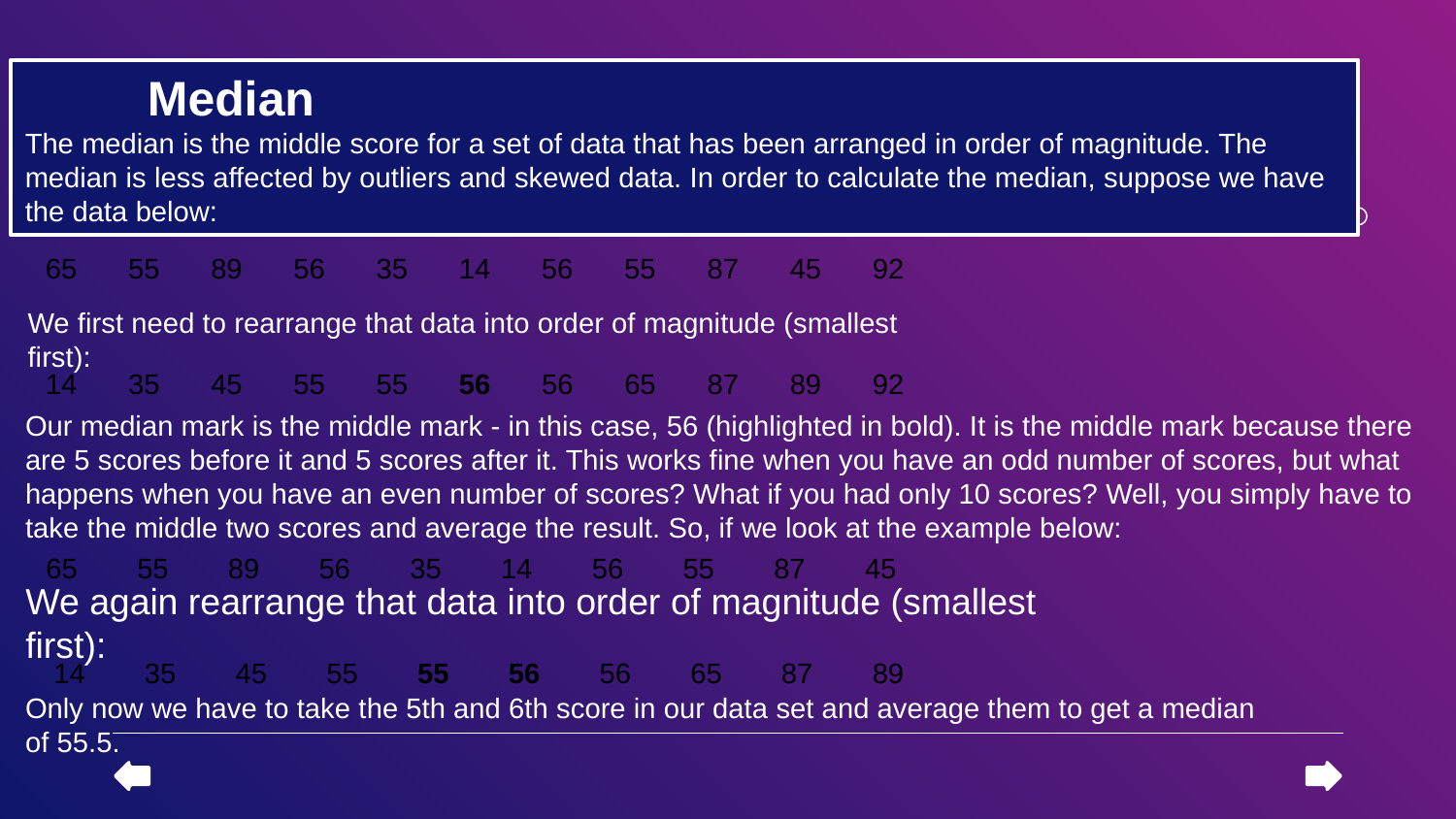

Median
The median is the middle score for a set of data that has been arranged in order of magnitude. The median is less affected by outliers and skewed data. In order to calculate the median, suppose we have the data below:

| 65 | 55 | 89 | 56 | 35 | 14 | 56 | 55 | 87 | 45 | 92 |
| --- | --- | --- | --- | --- | --- | --- | --- | --- | --- | --- |

We first need to rearrange that data into order of magnitude (smallest first):

| 14 | 35 | 45 | 55 | 55 | 56 | 56 | 65 | 87 | 89 | 92 |
| --- | --- | --- | --- | --- | --- | --- | --- | --- | --- | --- |
Our median mark is the middle mark - in this case, 56 (highlighted in bold). It is the middle mark because there are 5 scores before it and 5 scores after it. This works fine when you have an odd number of scores, but what happens when you have an even number of scores? What if you had only 10 scores? Well, you simply have to take the middle two scores and average the result. So, if we look at the example below:
| 65 | 55 | 89 | 56 | 35 | 14 | 56 | 55 | 87 | 45 |
| --- | --- | --- | --- | --- | --- | --- | --- | --- | --- |

We again rearrange that data into order of magnitude (smallest first):

| 14 | 35 | 45 | 55 | 55 | 56 | 56 | 65 | 87 | 89 |
| --- | --- | --- | --- | --- | --- | --- | --- | --- | --- |
Only now we have to take the 5th and 6th score in our data set and average them to get a median of 55.5.